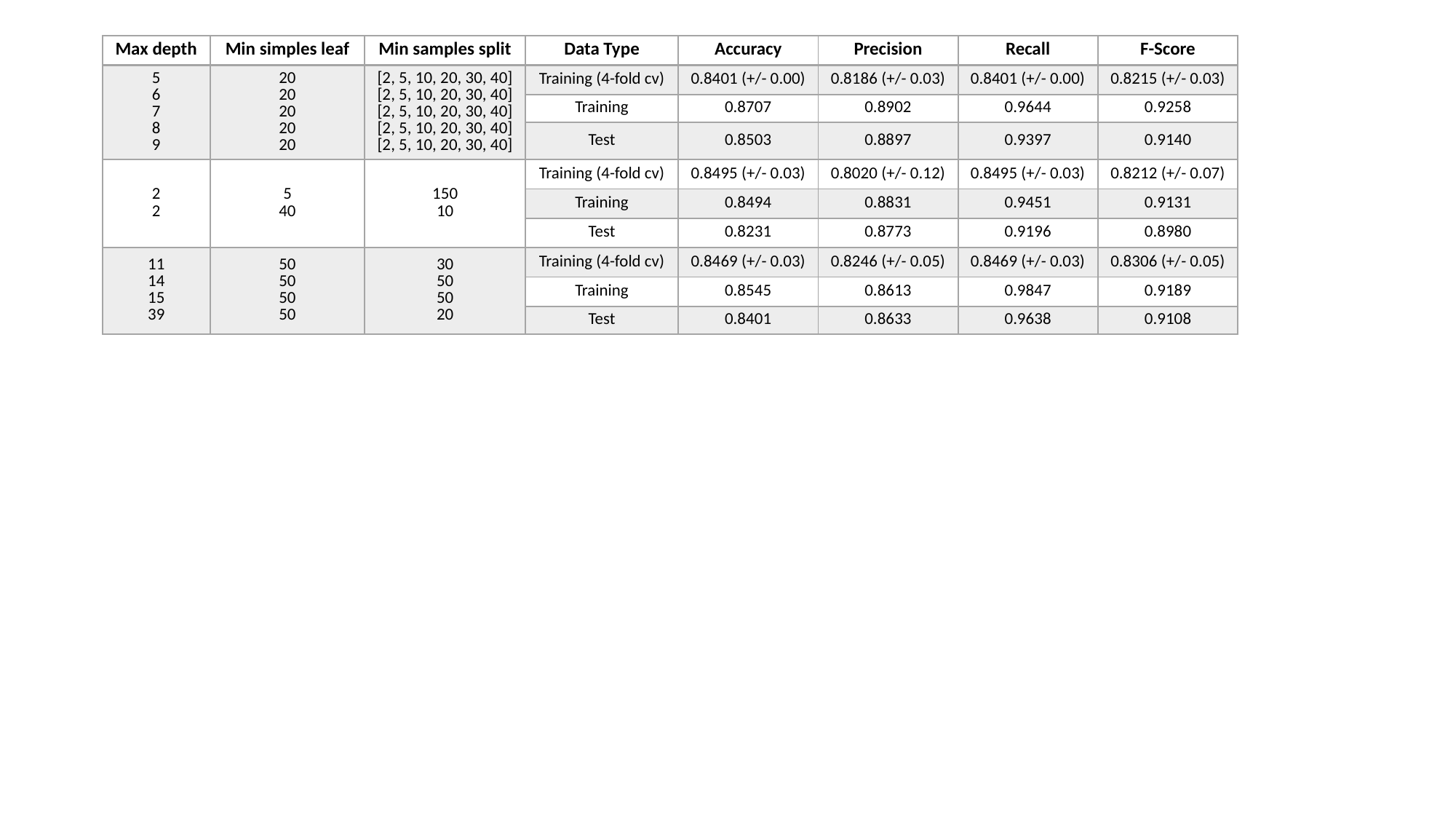

| Max depth | Min simples leaf | Min samples split | Data Type | Accuracy | Precision | Recall | F-Score |
| --- | --- | --- | --- | --- | --- | --- | --- |
| 5 6 7 8 9 | 20 20 20 20 20 | [2, 5, 10, 20, 30, 40] [2, 5, 10, 20, 30, 40] [2, 5, 10, 20, 30, 40] [2, 5, 10, 20, 30, 40] [2, 5, 10, 20, 30, 40] | Training (4-fold cv) | 0.8401 (+/- 0.00) | 0.8186 (+/- 0.03) | 0.8401 (+/- 0.00) | 0.8215 (+/- 0.03) |
|  |  |  | Training | 0.8707 | 0.8902 | 0.9644 | 0.9258 |
|  |  |  | Test | 0.8503 | 0.8897 | 0.9397 | 0.9140 |
| 2 2 | 5 40 | 150 10 | Training (4-fold cv) | 0.8495 (+/- 0.03) | 0.8020 (+/- 0.12) | 0.8495 (+/- 0.03) | 0.8212 (+/- 0.07) |
|  |  |  | Training | 0.8494 | 0.8831 | 0.9451 | 0.9131 |
|  |  |  | Test | 0.8231 | 0.8773 | 0.9196 | 0.8980 |
| 11 14 15 39 | 50 50 50 50 | 30 50 50 20 | Training (4-fold cv) | 0.8469 (+/- 0.03) | 0.8246 (+/- 0.05) | 0.8469 (+/- 0.03) | 0.8306 (+/- 0.05) |
|  |  |  | Training | 0.8545 | 0.8613 | 0.9847 | 0.9189 |
|  |  |  | Test | 0.8401 | 0.8633 | 0.9638 | 0.9108 |